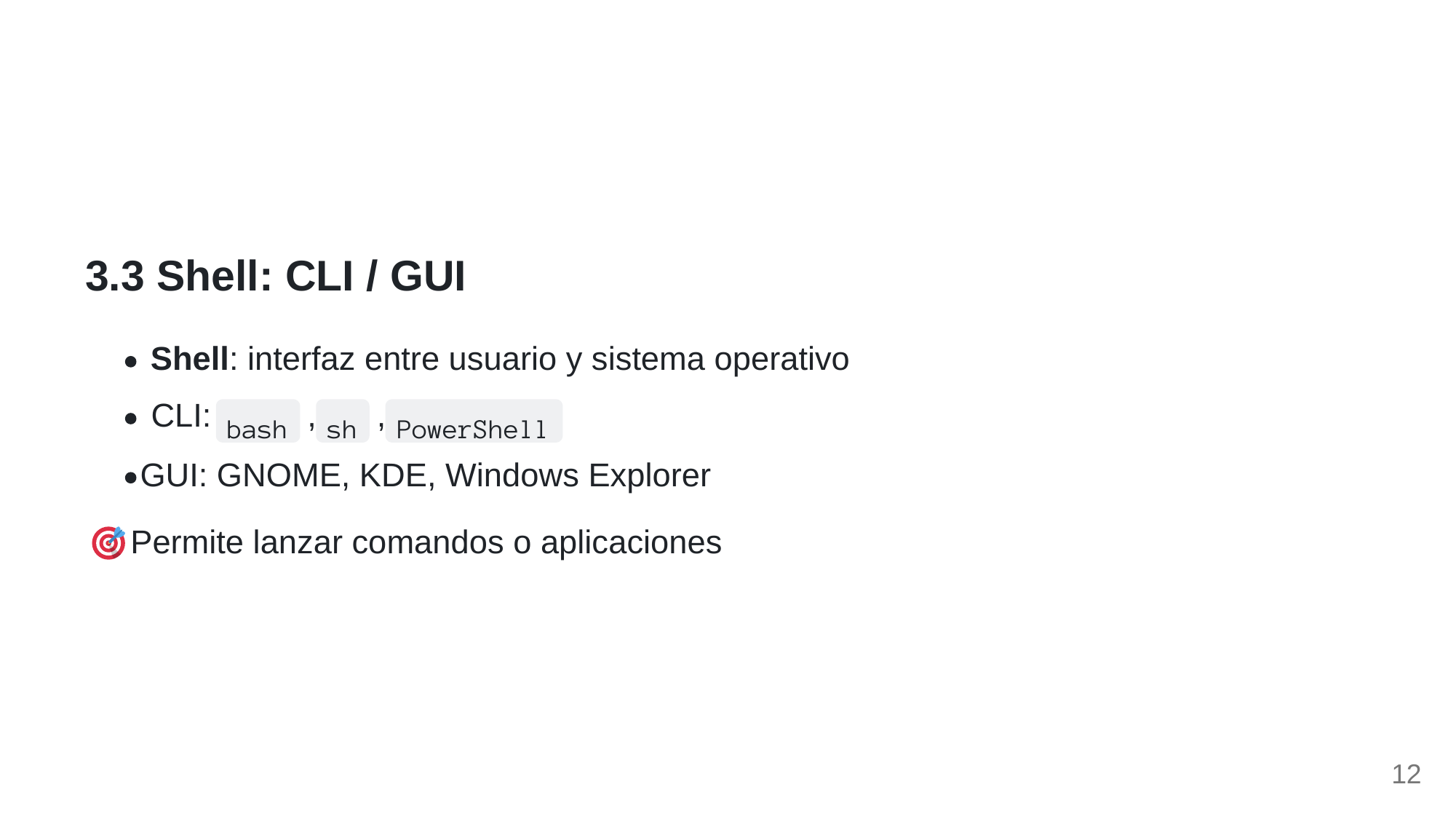

3.3 Shell: CLI / GUI
Shell: interfaz entre usuario y sistema operativo

CLI:
,
,

bash
sh
PowerShell

GUI: GNOME, KDE, Windows Explorer

 Permite lanzar comandos o aplicaciones

12